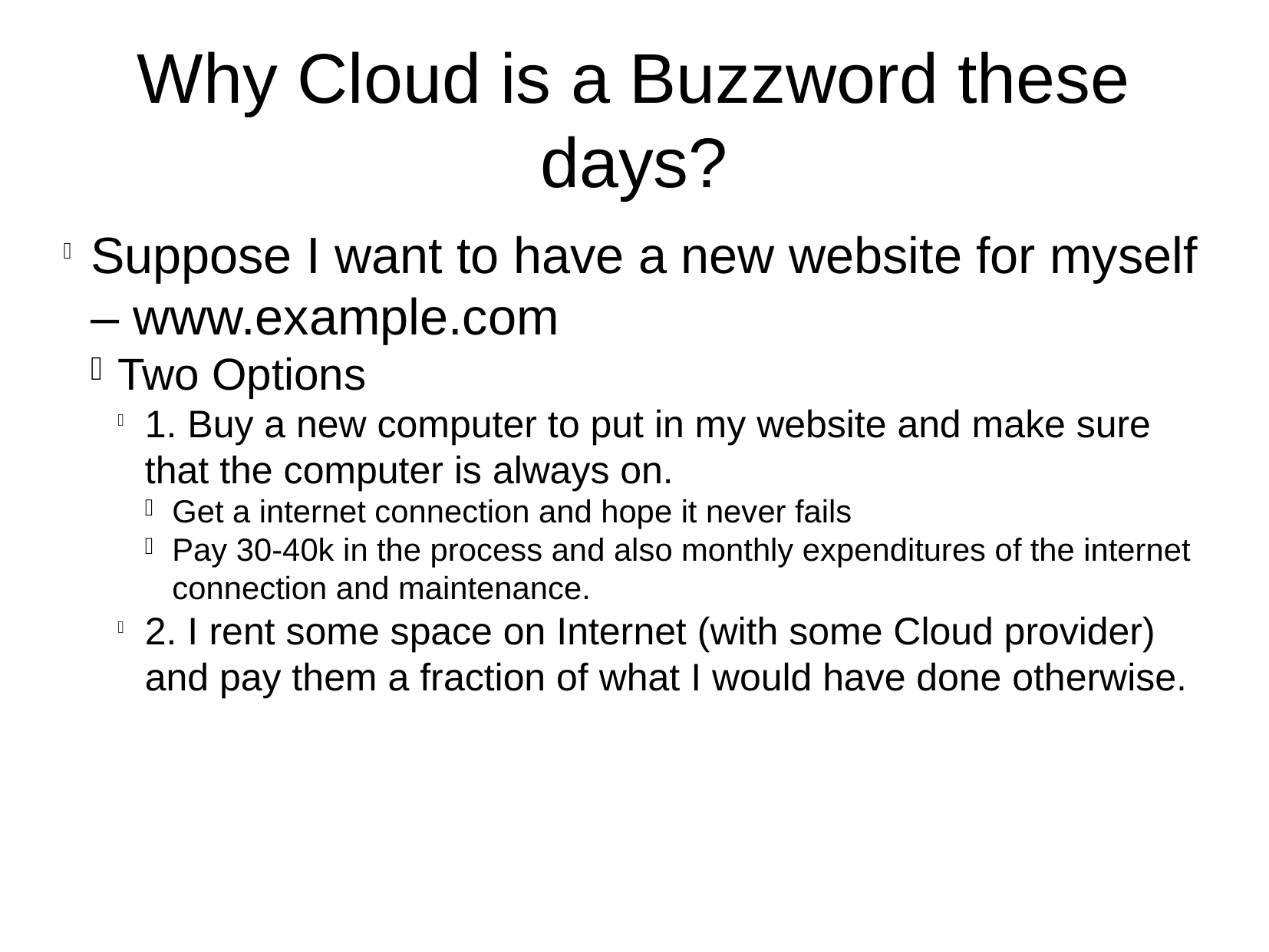

Why Cloud is a Buzzword these days?
Suppose I want to have a new website for myself – www.example.com
Two Options
1. Buy a new computer to put in my website and make sure that the computer is always on.
Get a internet connection and hope it never fails
Pay 30-40k in the process and also monthly expenditures of the internet connection and maintenance.
2. I rent some space on Internet (with some Cloud provider) and pay them a fraction of what I would have done otherwise.